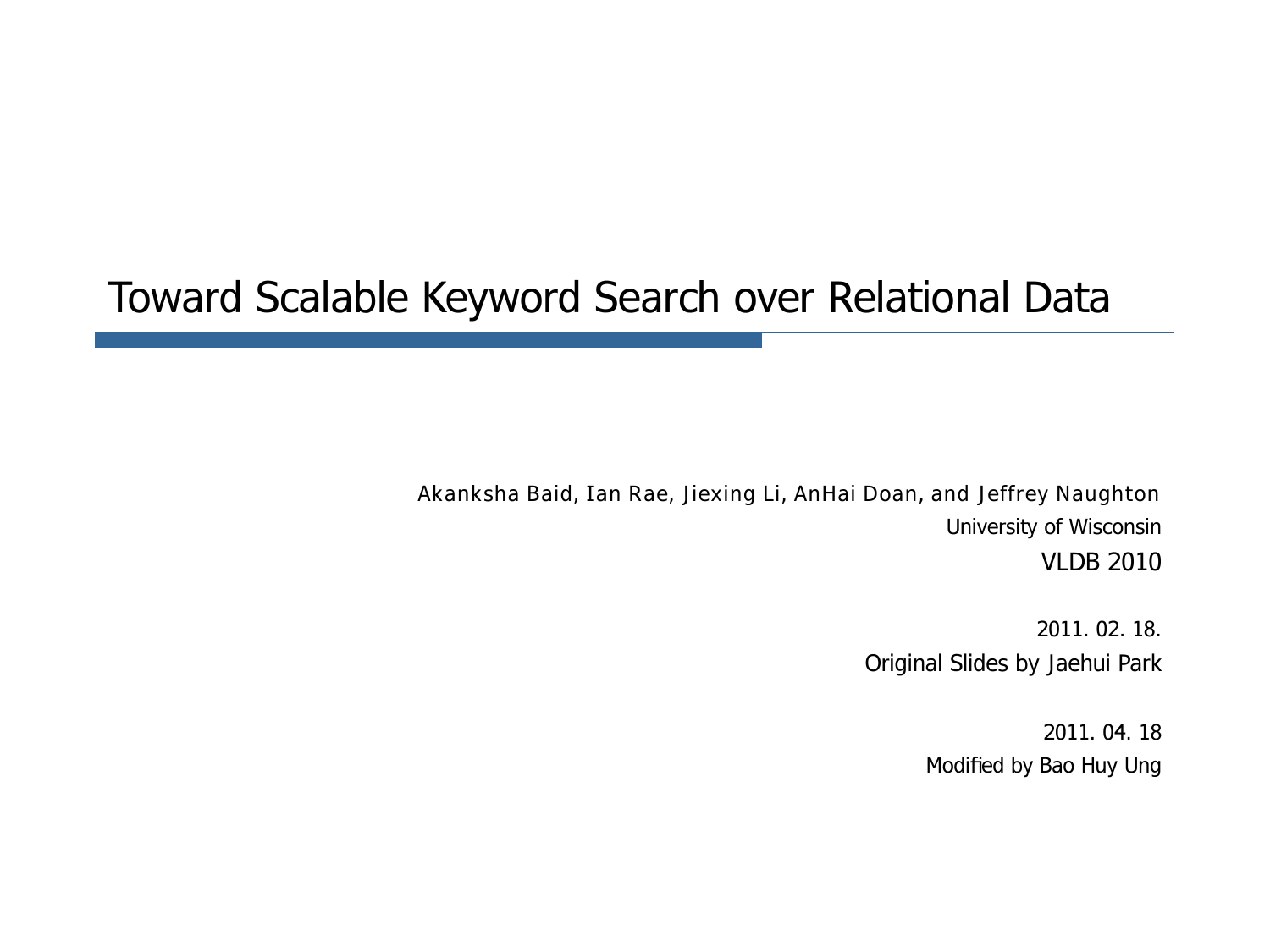

# Toward Scalable Keyword Search over Relational Data
Akanksha Baid, Ian Rae, Jiexing Li, AnHai Doan, and Jeffrey Naughton
University of Wisconsin
VLDB 2010

2011. 02. 18.
Original Slides by Jaehui Park

2011. 04. 18
Modified by Bao Huy Ung